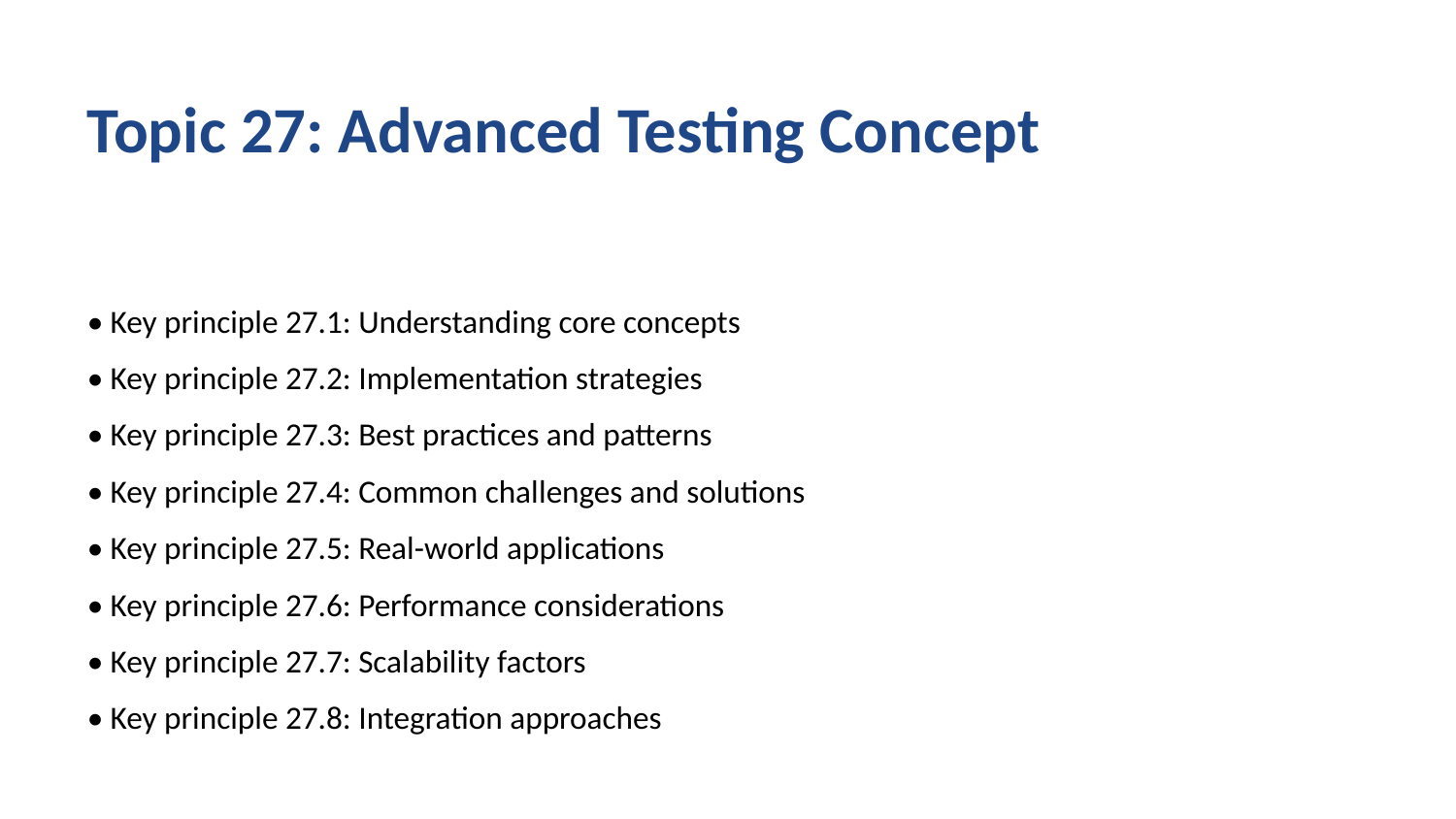

Topic 27: Advanced Testing Concept
• Key principle 27.1: Understanding core concepts
• Key principle 27.2: Implementation strategies
• Key principle 27.3: Best practices and patterns
• Key principle 27.4: Common challenges and solutions
• Key principle 27.5: Real-world applications
• Key principle 27.6: Performance considerations
• Key principle 27.7: Scalability factors
• Key principle 27.8: Integration approaches